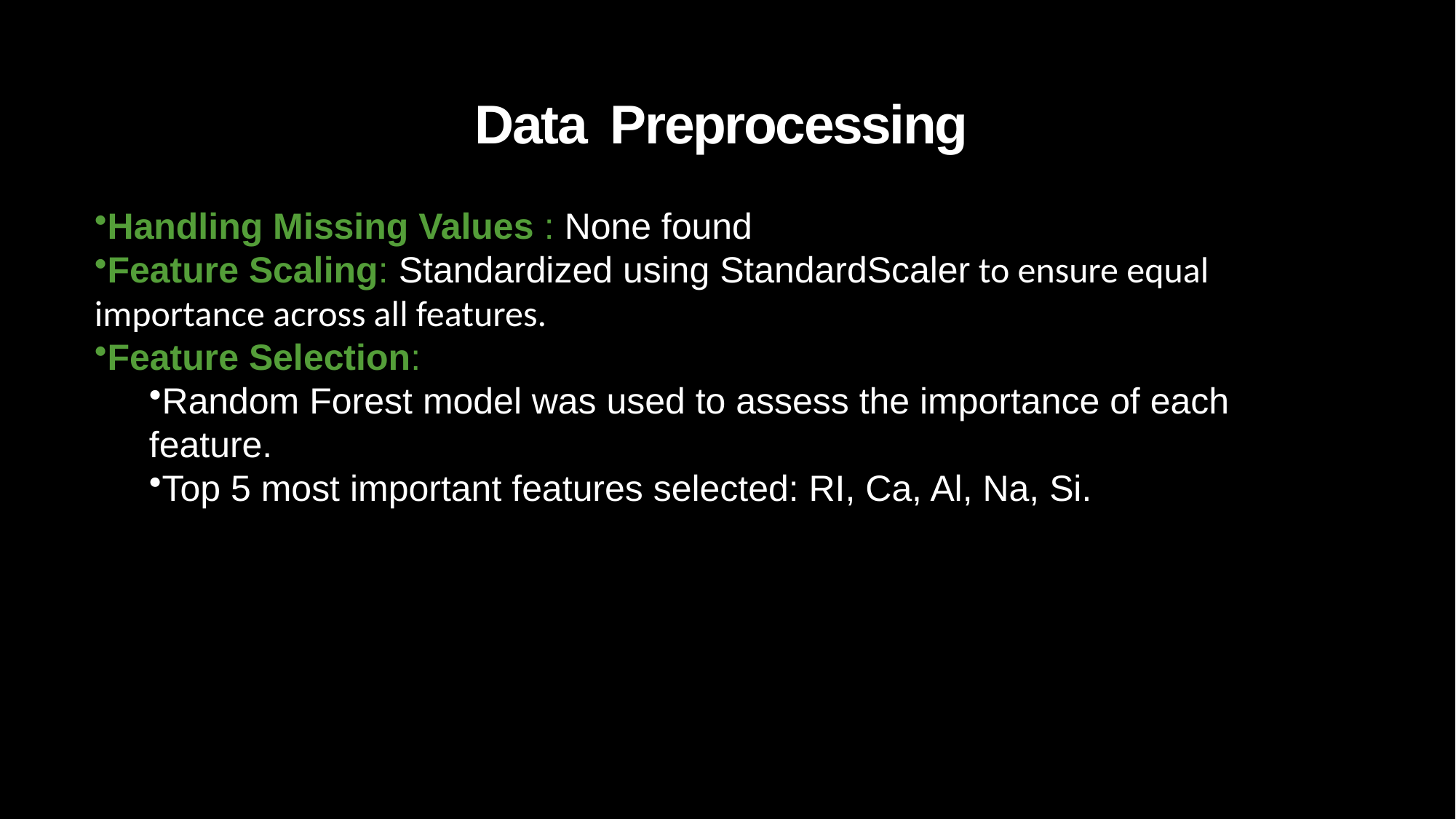

# Data Preprocessing
Handling Missing Values : None found
Feature Scaling: Standardized using StandardScaler to ensure equal importance across all features.
Feature Selection:
Random Forest model was used to assess the importance of each feature.
Top 5 most important features selected: RI, Ca, Al, Na, Si.